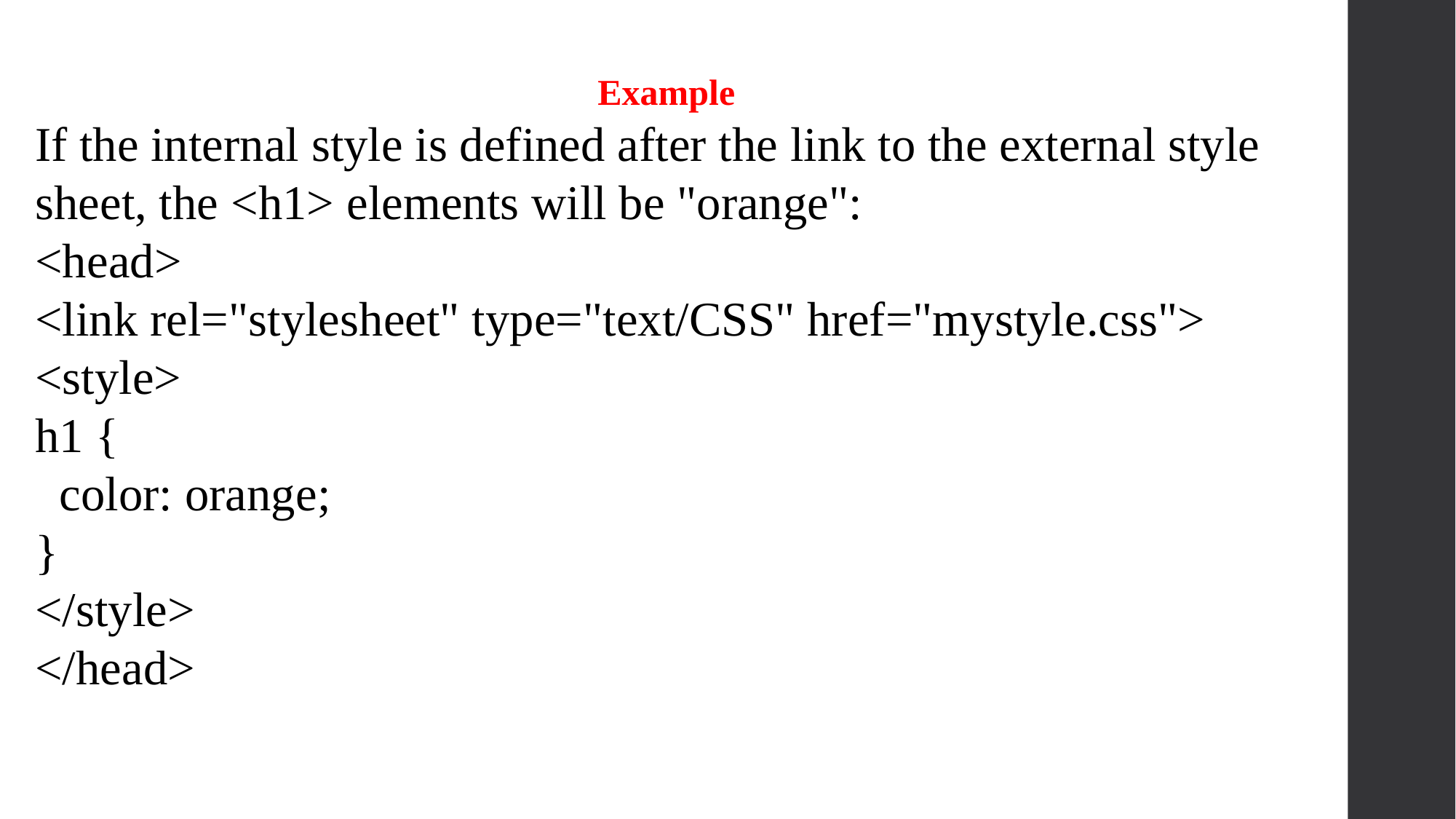

Example
If the internal style is defined after the link to the external style sheet, the <h1> elements will be "orange":
<head>
<link rel="stylesheet" type="text/CSS" href="mystyle.css">
<style>
h1 {
  color: orange;
}
</style>
</head>